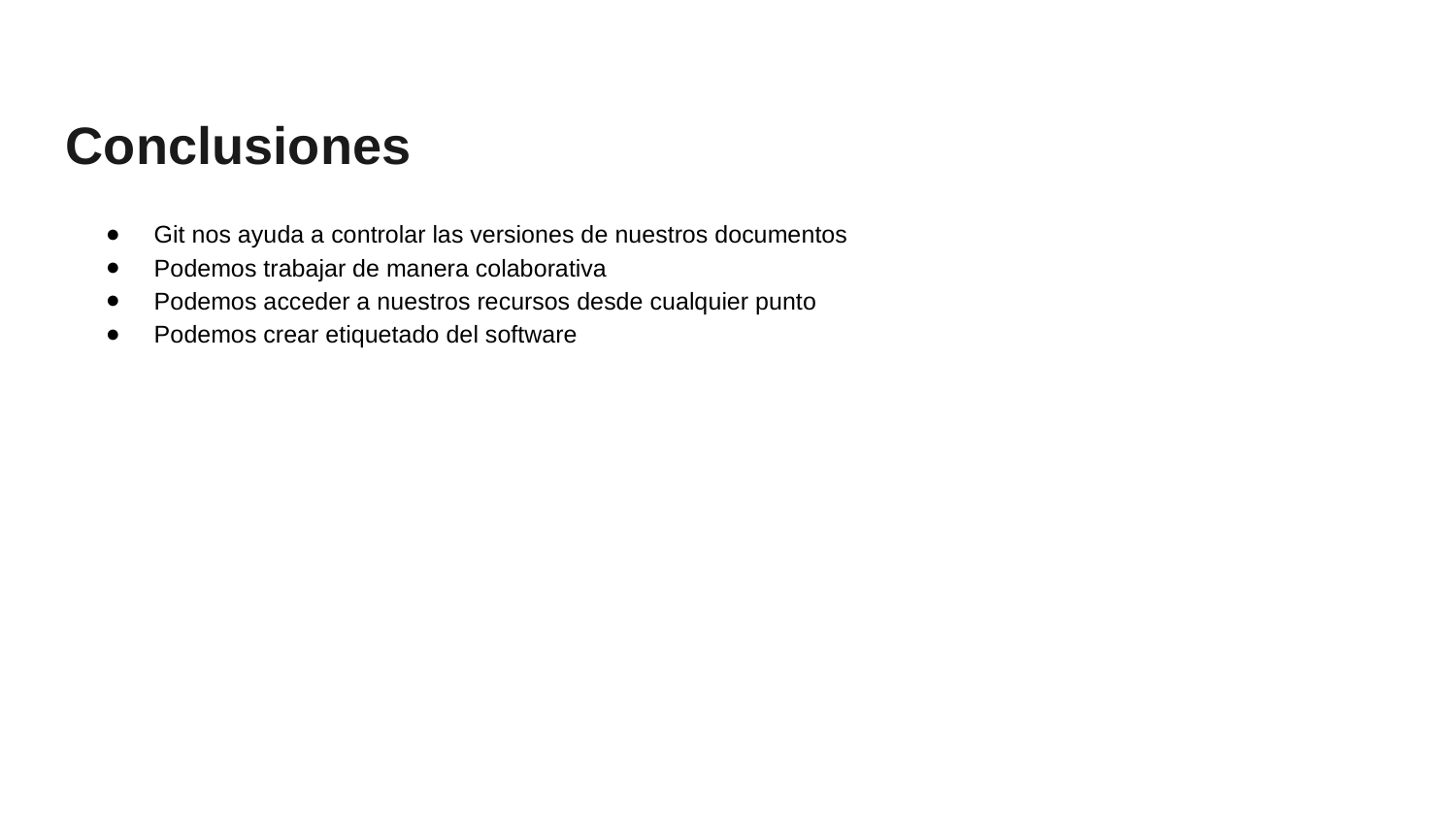

Conclusiones

Git nos ayuda a controlar las versiones de nuestros documentos
Podemos trabajar de manera colaborativa
Podemos acceder a nuestros recursos desde cualquier punto
Podemos crear etiquetado del software